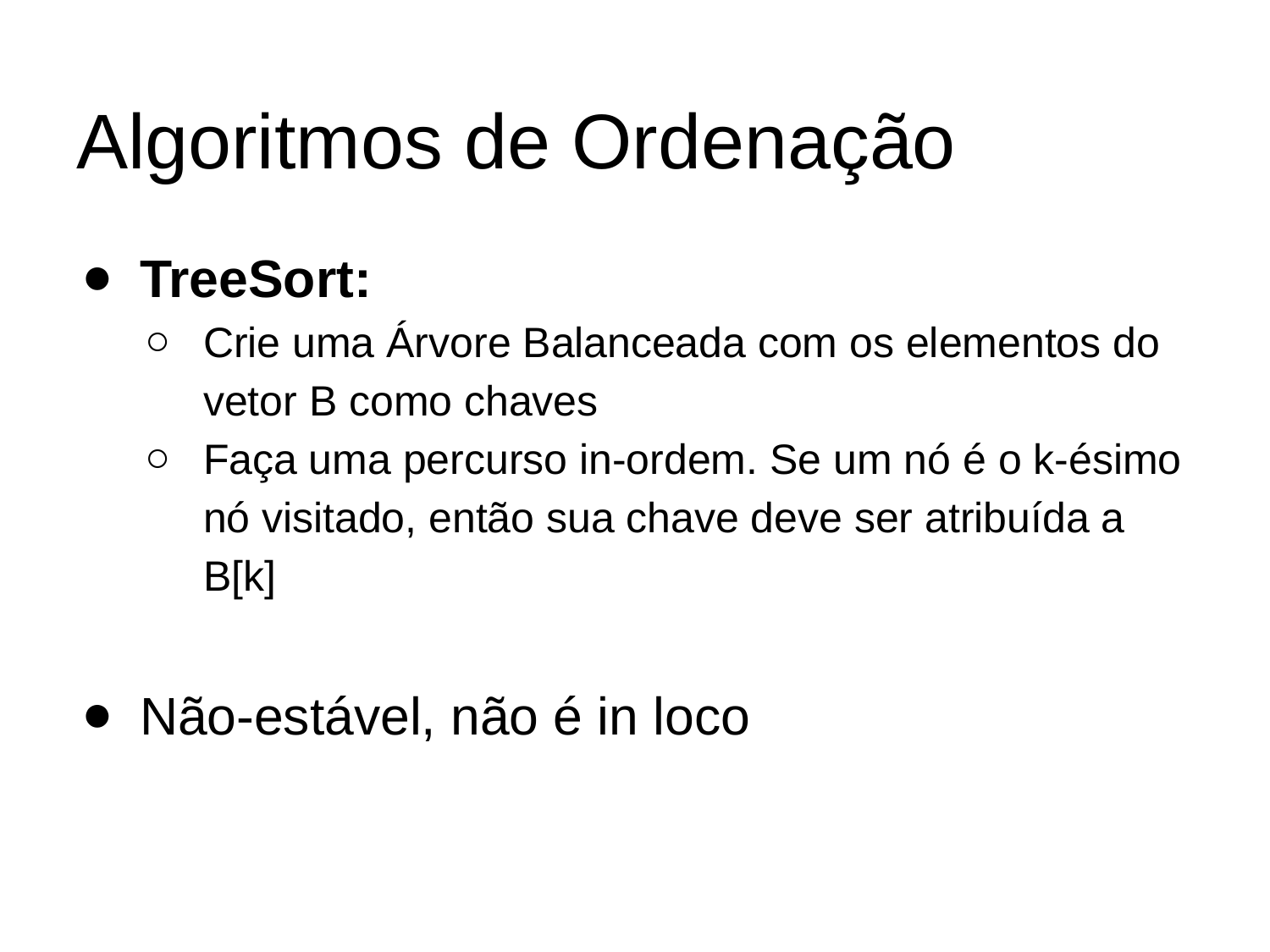

# Algoritmos de Ordenação
TreeSort:
Crie uma Árvore Balanceada com os elementos do vetor B como chaves
Faça uma percurso in-ordem. Se um nó é o k-ésimo nó visitado, então sua chave deve ser atribuída a B[k]

Não-estável, não é in loco